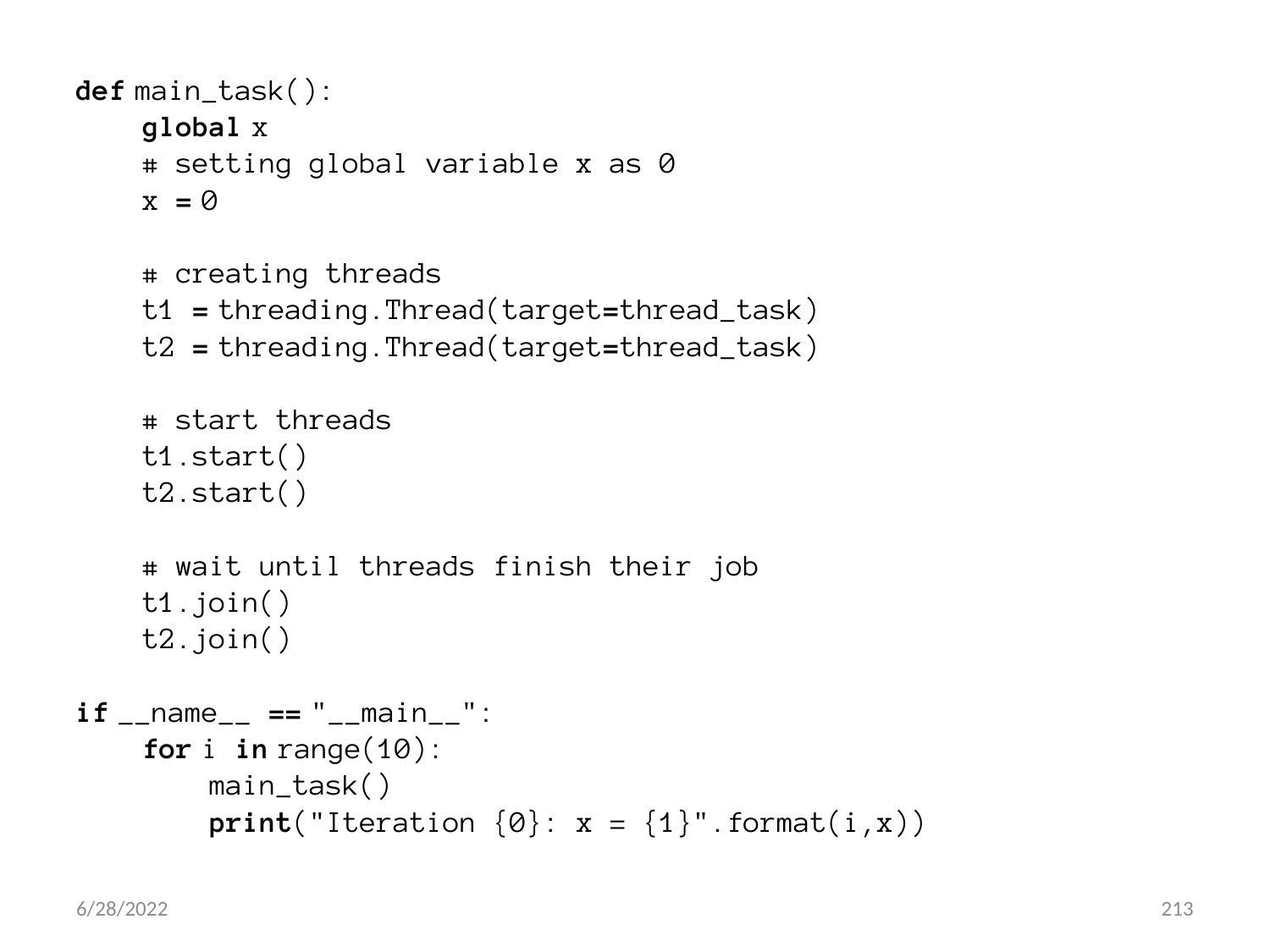

def main_task():
    global x
    # setting global variable x as 0
    x = 0

    # creating threads
    t1 = threading.Thread(target=thread_task)
    t2 = threading.Thread(target=thread_task)

    # start threads
    t1.start()
    t2.start()

    # wait until threads finish their job
    t1.join()
    t2.join()

if __name__ == "__main__":
    for i in range(10):
        main_task()
        print("Iteration {0}: x = {1}".format(i,x))

6/28/2022
213